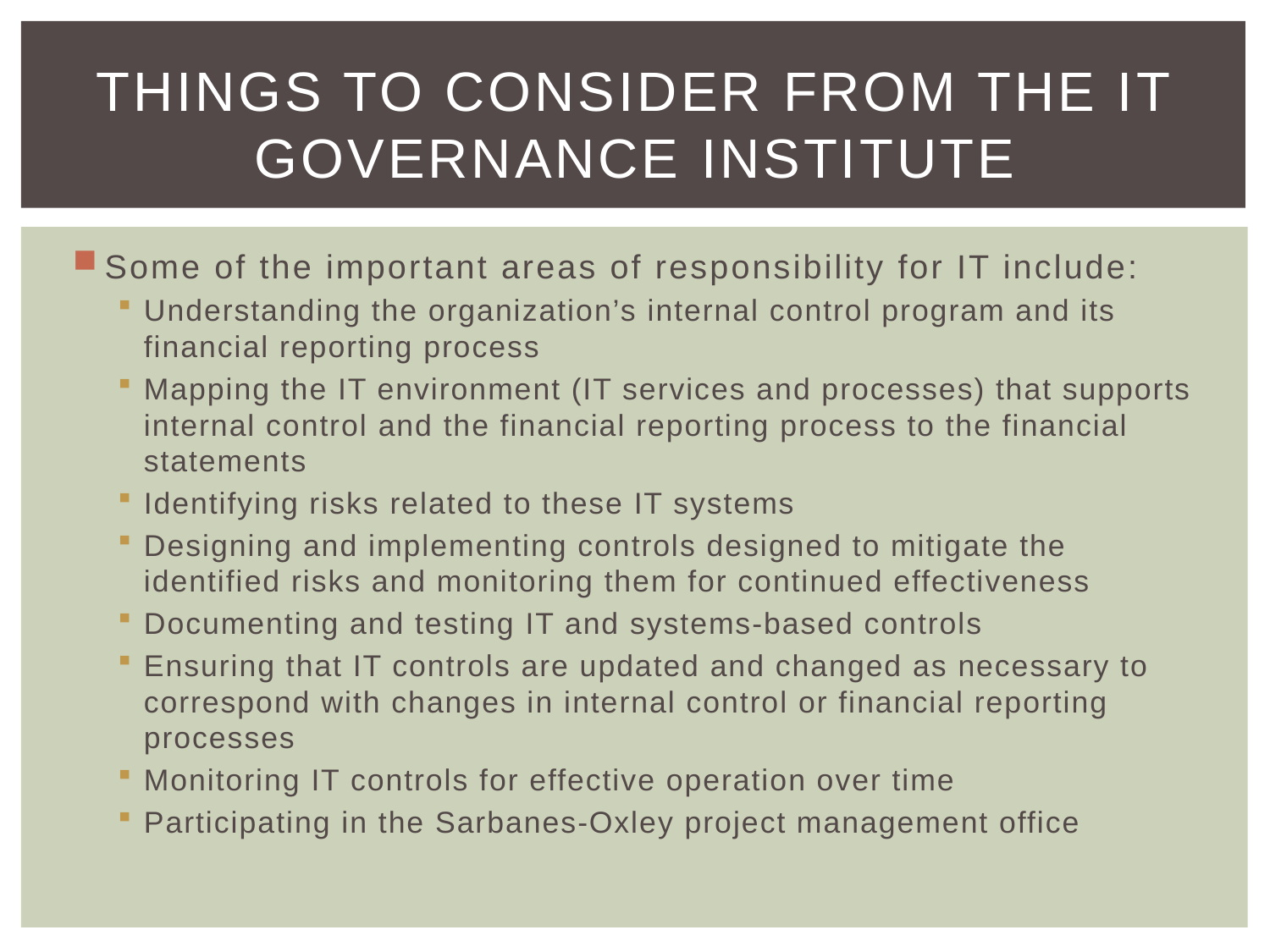

# Things to consider from the IT Governance Institute
Some of the important areas of responsibility for IT include:
Understanding the organization’s internal control program and its financial reporting process
Mapping the IT environment (IT services and processes) that supports internal control and the financial reporting process to the financial statements
Identifying risks related to these IT systems
Designing and implementing controls designed to mitigate the identified risks and monitoring them for continued effectiveness
Documenting and testing IT and systems-based controls
Ensuring that IT controls are updated and changed as necessary to correspond with changes in internal control or financial reporting processes
Monitoring IT controls for effective operation over time
Participating in the Sarbanes-Oxley project management office